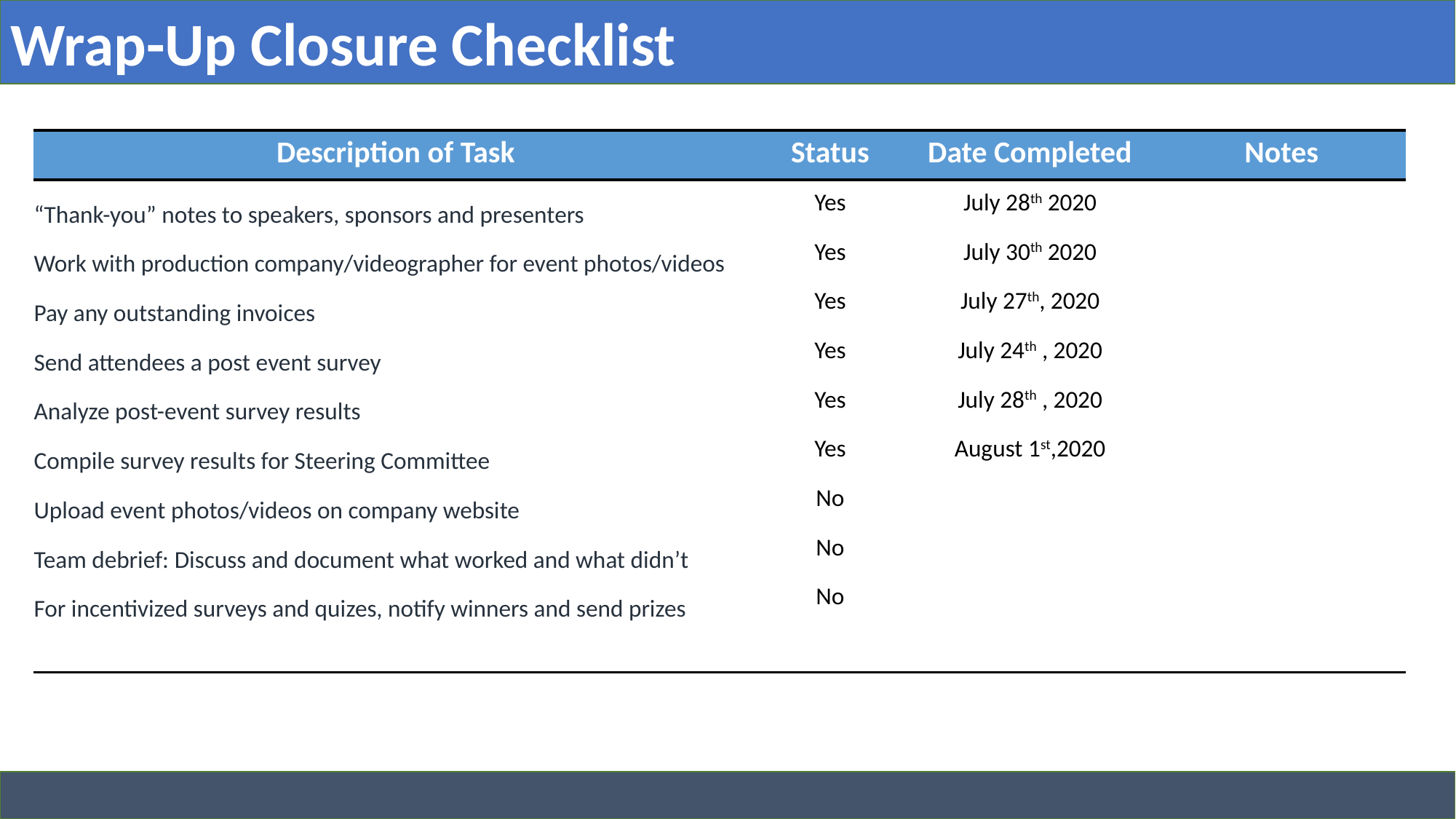

Wrap-Up Closure Checklist
| Description of Task | Status | Date Completed | Notes |
| --- | --- | --- | --- |
| “Thank-you” notes to speakers, sponsors and presenters | Yes | July 28th 2020 |  |
| Work with production company/videographer for event photos/videos | Yes | July 30th 2020 |  |
| Pay any outstanding invoices | Yes | July 27th, 2020 |  |
| Send attendees a post event survey | Yes | July 24th , 2020 |  |
| Analyze post-event survey results | Yes | July 28th , 2020 |  |
| Compile survey results for Steering Committee | Yes | August 1st,2020 |  |
| Upload event photos/videos on company website | No |  |  |
| Team debrief: Discuss and document what worked and what didn’t | No |  |  |
| For incentivized surveys and quizes, notify winners and send prizes | No |  |  |
|  |  |  |  |